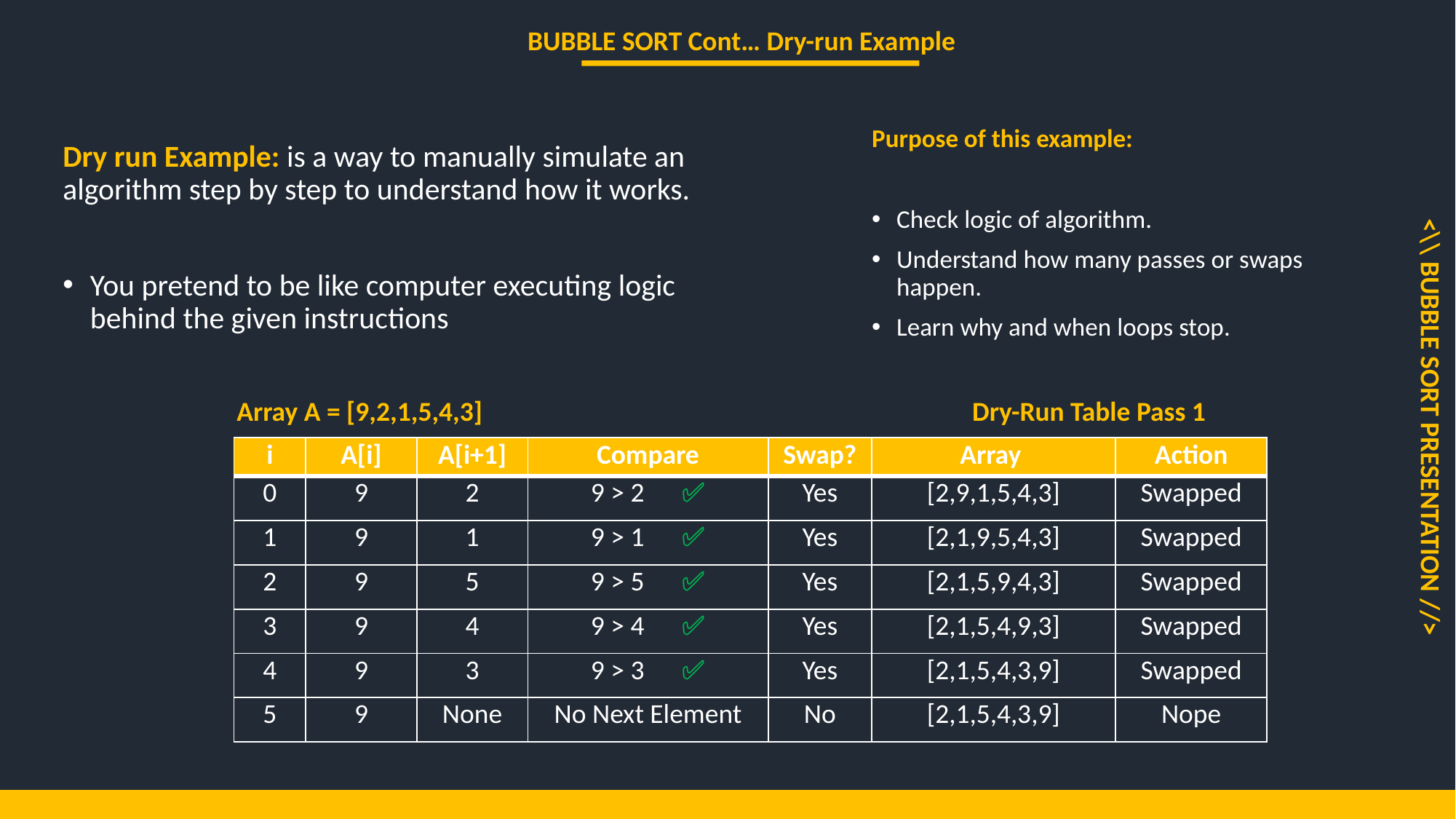

BUBBLE SORT Cont… Dry-run Example

Purpose of this example:

Check logic of algorithm.
Understand how many passes or swaps happen.
Learn why and when loops stop.
Dry run Example: is a way to manually simulate an algorithm step by step to understand how it works.

You pretend to be like computer executing logic behind the given instructions

Array A = [9,2,1,5,4,3]

Dry-Run Table Pass 1
<\\ BUBBLE SORT PRESENTATION //>
| i | A[i] | A[i+1] | Compare | Swap? | Array | Action |
| --- | --- | --- | --- | --- | --- | --- |
| 0 | 9 | 2 | 9 > 2 ✅ | Yes | [2,9,1,5,4,3] | Swapped |
| 1 | 9 | 1 | 9 > 1 ✅ | Yes | [2,1,9,5,4,3] | Swapped |
| 2 | 9 | 5 | 9 > 5 ✅ | Yes | [2,1,5,9,4,3] | Swapped |
| 3 | 9 | 4 | 9 > 4 ✅ | Yes | [2,1,5,4,9,3] | Swapped |
| 4 | 9 | 3 | 9 > 3 ✅ | Yes | [2,1,5,4,3,9] | Swapped |
| 5 | 9 | None | No Next Element | No | [2,1,5,4,3,9] | Nope |